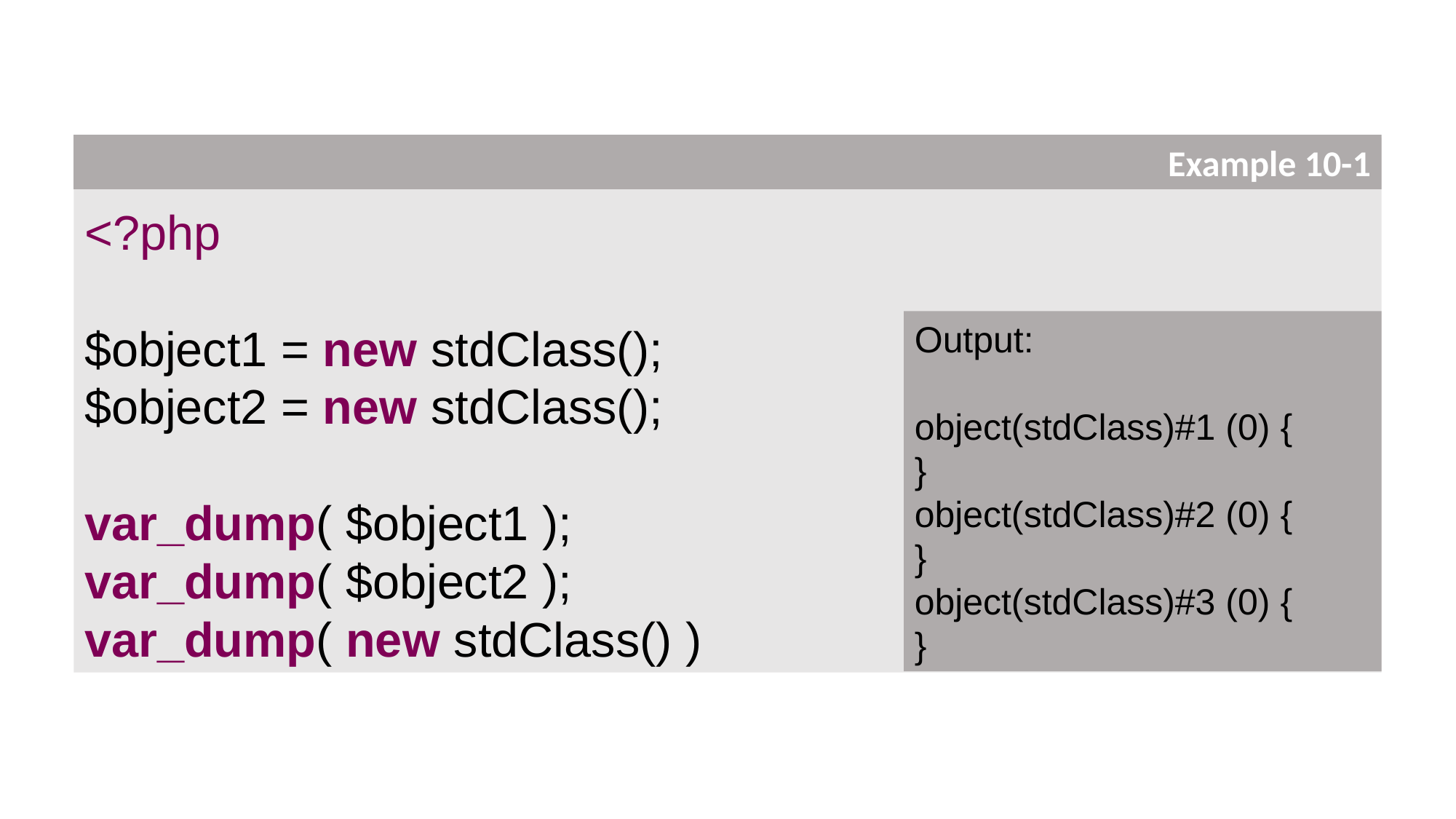

<?php

$object1 = new stdClass();
$object2 = new stdClass();

var_dump( $object1 );
var_dump( $object2 );
var_dump( new stdClass() )
Example 10-1
Output:

object(stdClass)#1 (0) {
}
object(stdClass)#2 (0) {
}
object(stdClass)#3 (0) {
}